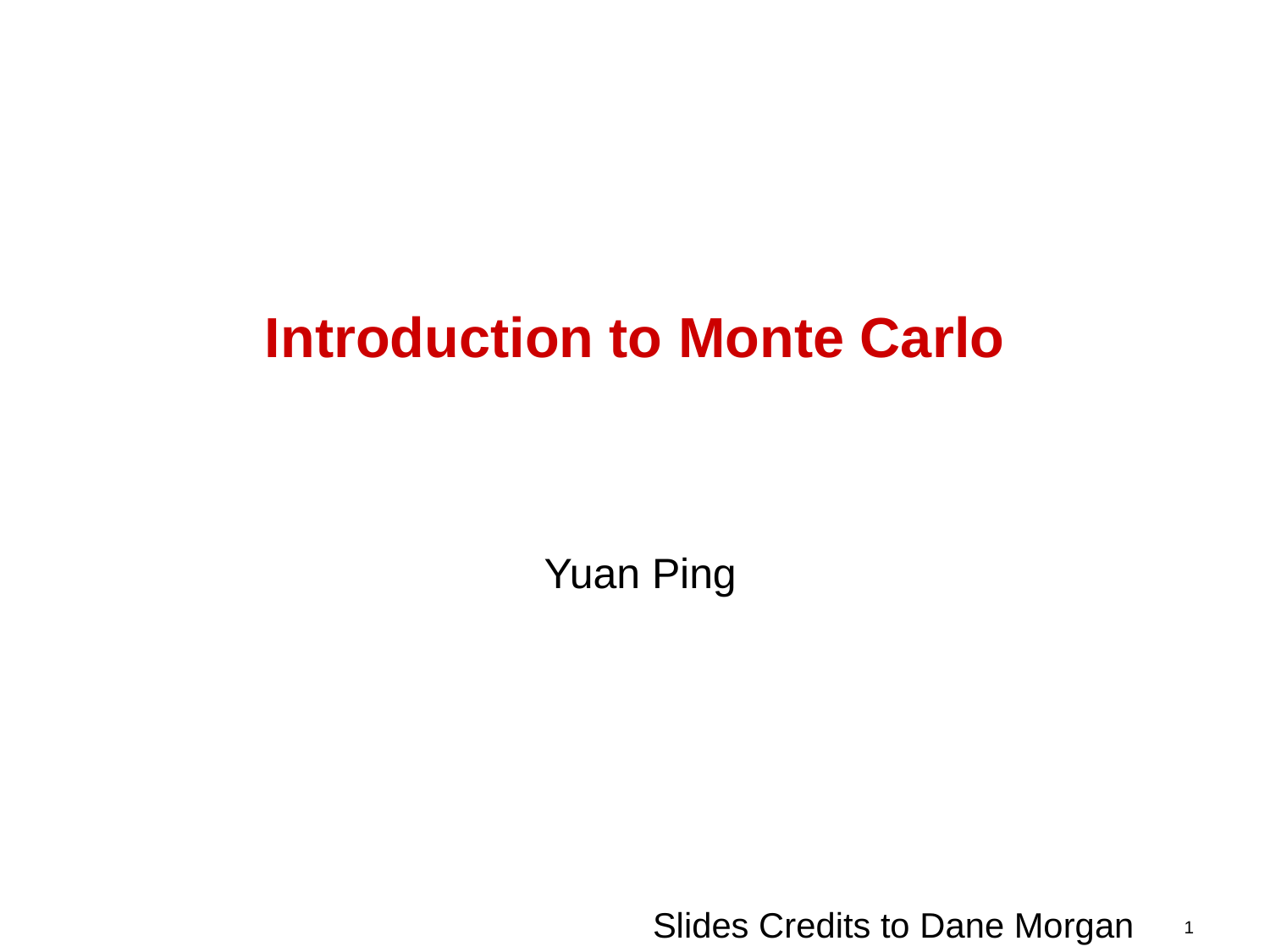

# Introduction to Monte Carlo
Yuan Ping

1
Slides Credits to Dane Morgan